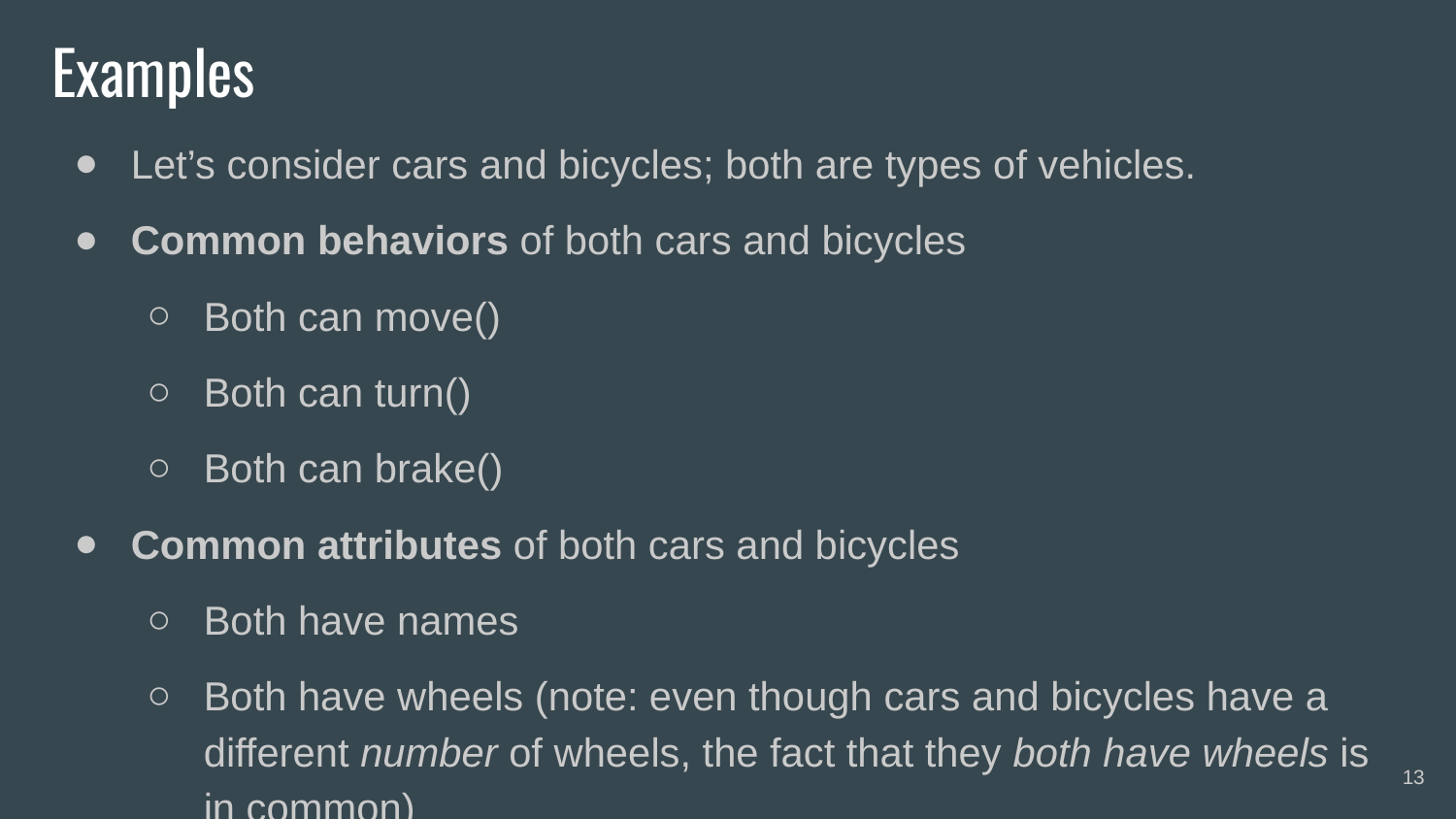

# Examples
Let’s consider cars and bicycles; both are types of vehicles.
Common behaviors of both cars and bicycles
Both can move()
Both can turn()
Both can brake()
Common attributes of both cars and bicycles
Both have names
Both have wheels (note: even though cars and bicycles have a different number of wheels, the fact that they both have wheels is in common)

13